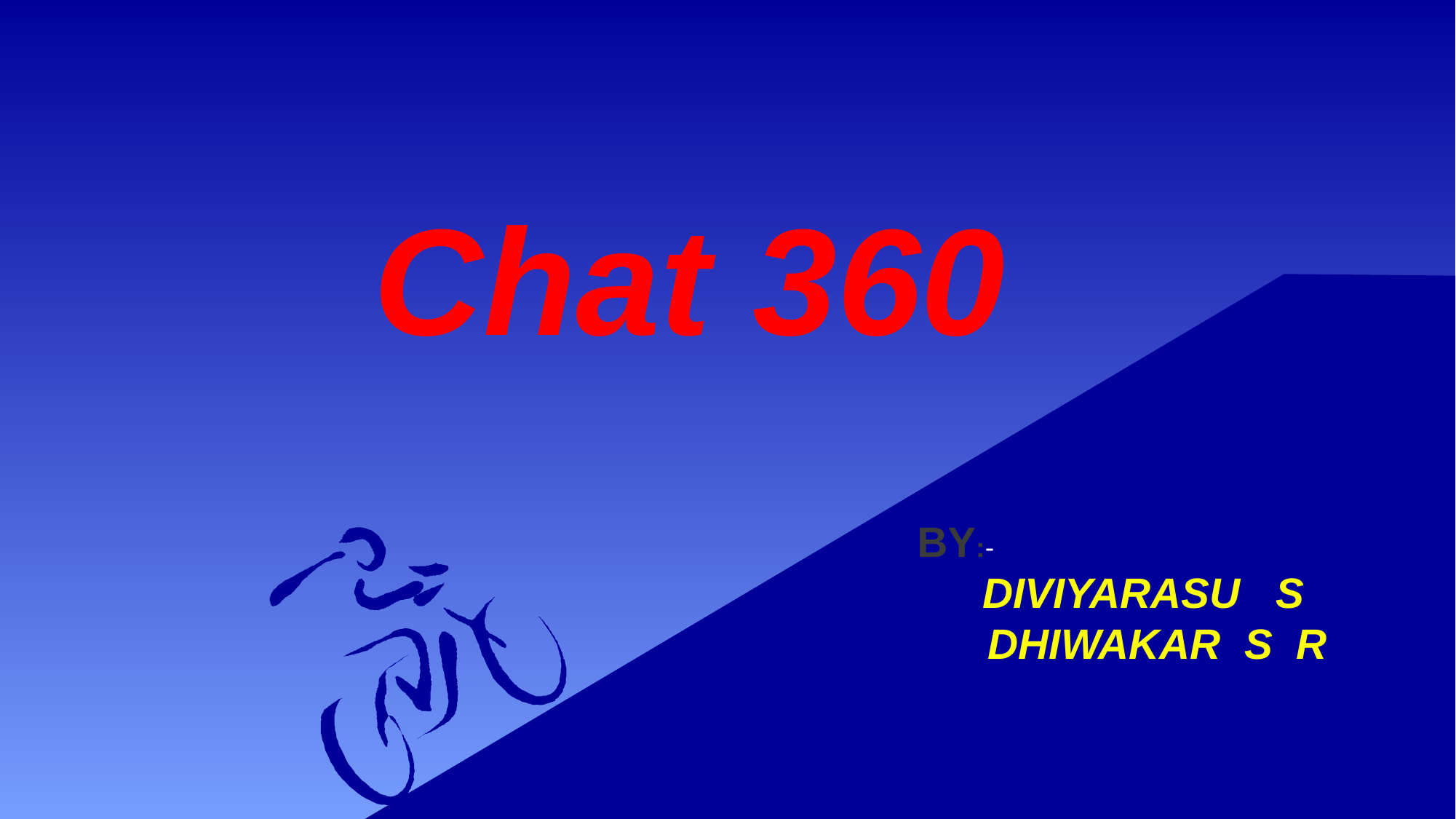

# Chat 360
BY:-
        DIVIYARASU   S
      DHIWAKAR  S  R